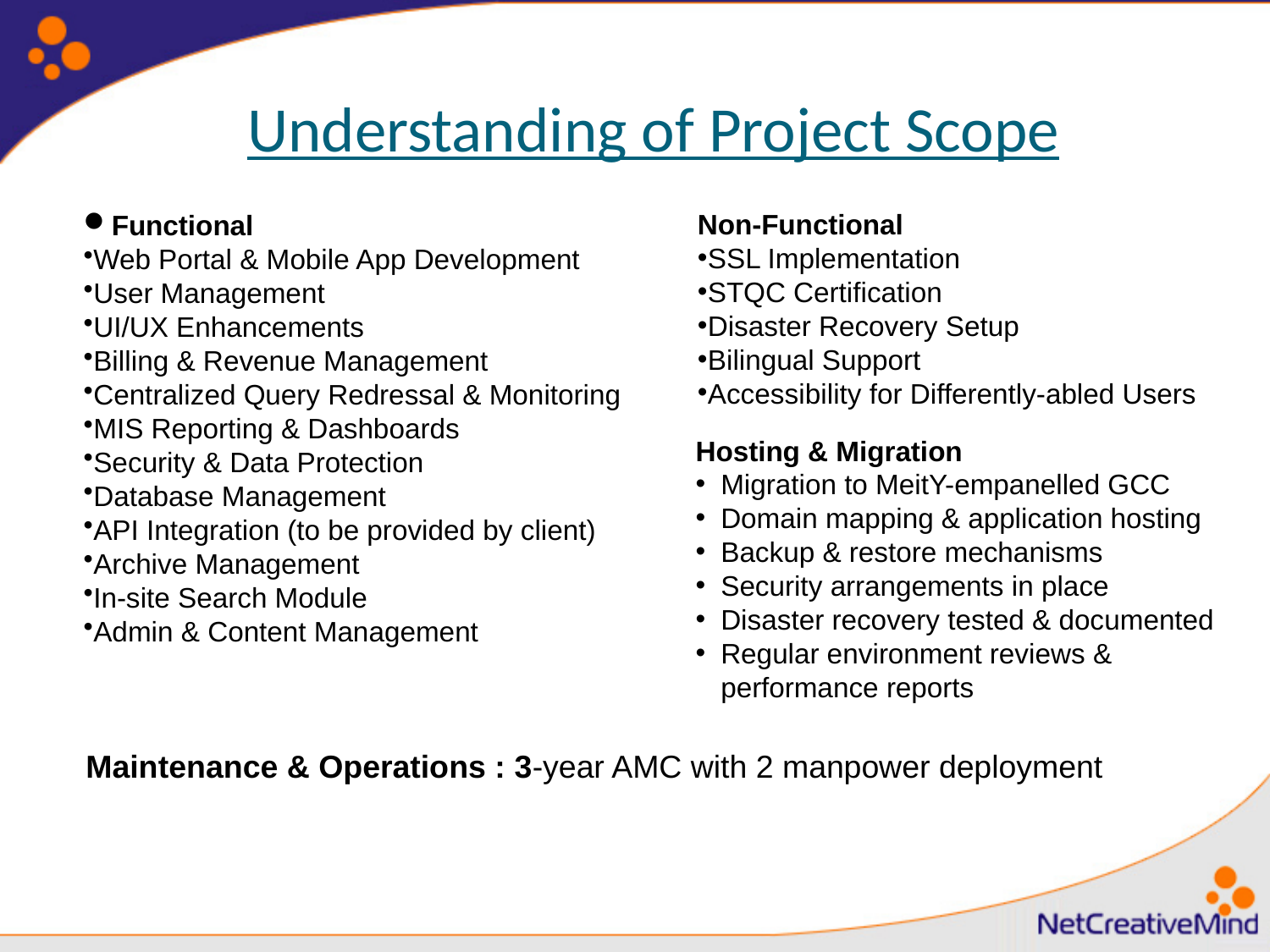

# Understanding of Project Scope
Functional
Web Portal & Mobile App Development
User Management
UI/UX Enhancements
Billing & Revenue Management
Centralized Query Redressal & Monitoring
MIS Reporting & Dashboards
Security & Data Protection
Database Management
API Integration (to be provided by client)
Archive Management
In-site Search Module
Admin & Content Management
Non-Functional
SSL Implementation
STQC Certification
Disaster Recovery Setup
Bilingual Support
Accessibility for Differently-abled Users
Hosting & Migration
Migration to MeitY-empanelled GCC
Domain mapping & application hosting
Backup & restore mechanisms
Security arrangements in place
Disaster recovery tested & documented
Regular environment reviews & performance reports

Maintenance & Operations : 3-year AMC with 2 manpower deployment